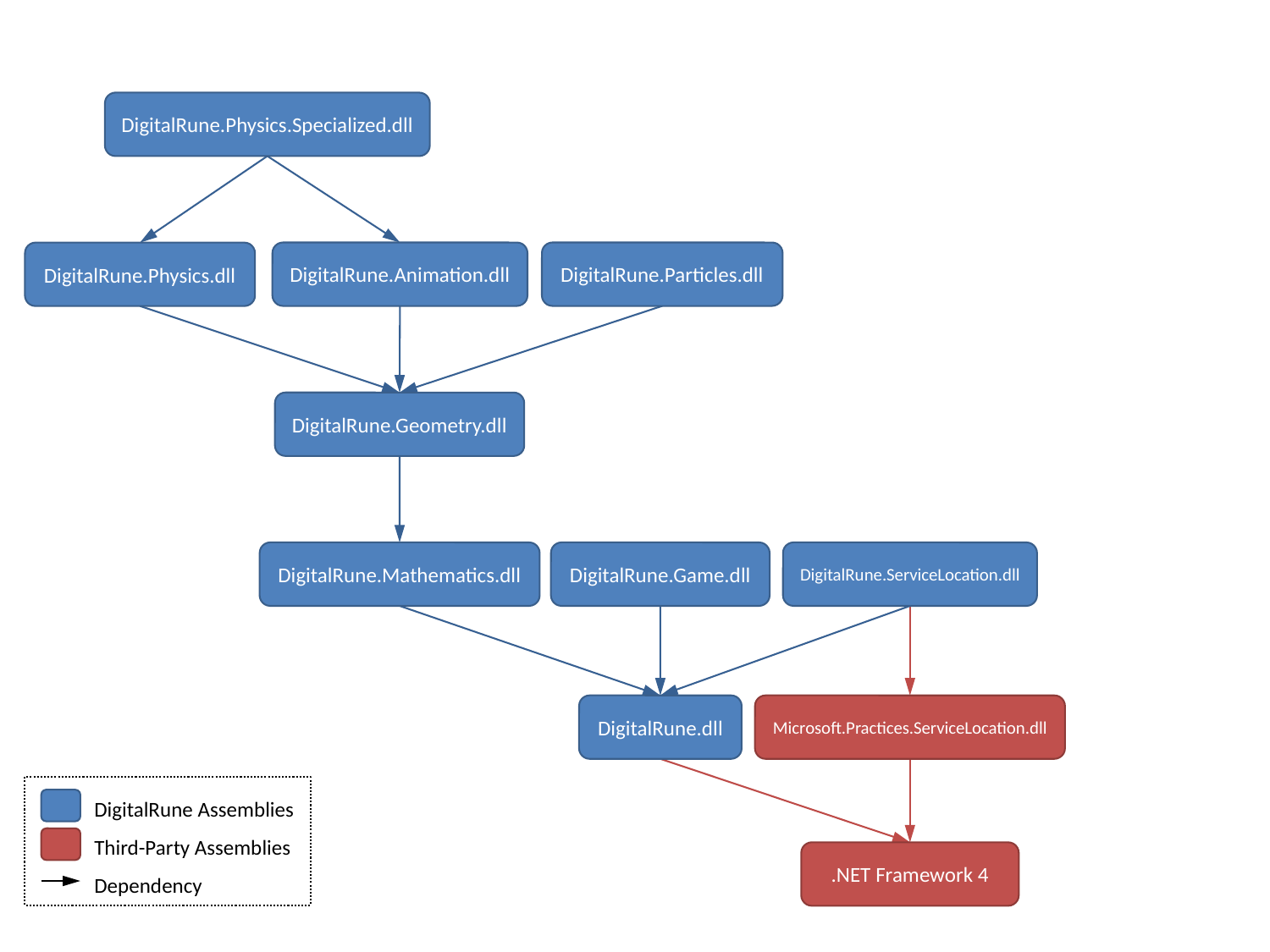

DigitalRune.Physics.Specialized.dll
DigitalRune.Animation.dll
DigitalRune.Particles.dll
DigitalRune.Physics.dll
DigitalRune.Geometry.dll
DigitalRune.Mathematics.dll
DigitalRune.Game.dll
DigitalRune.ServiceLocation.dll
DigitalRune.dll
Microsoft.Practices.ServiceLocation.dll

DigitalRune Assemblies
Third-Party Assemblies
Dependency

.NET Framework 4